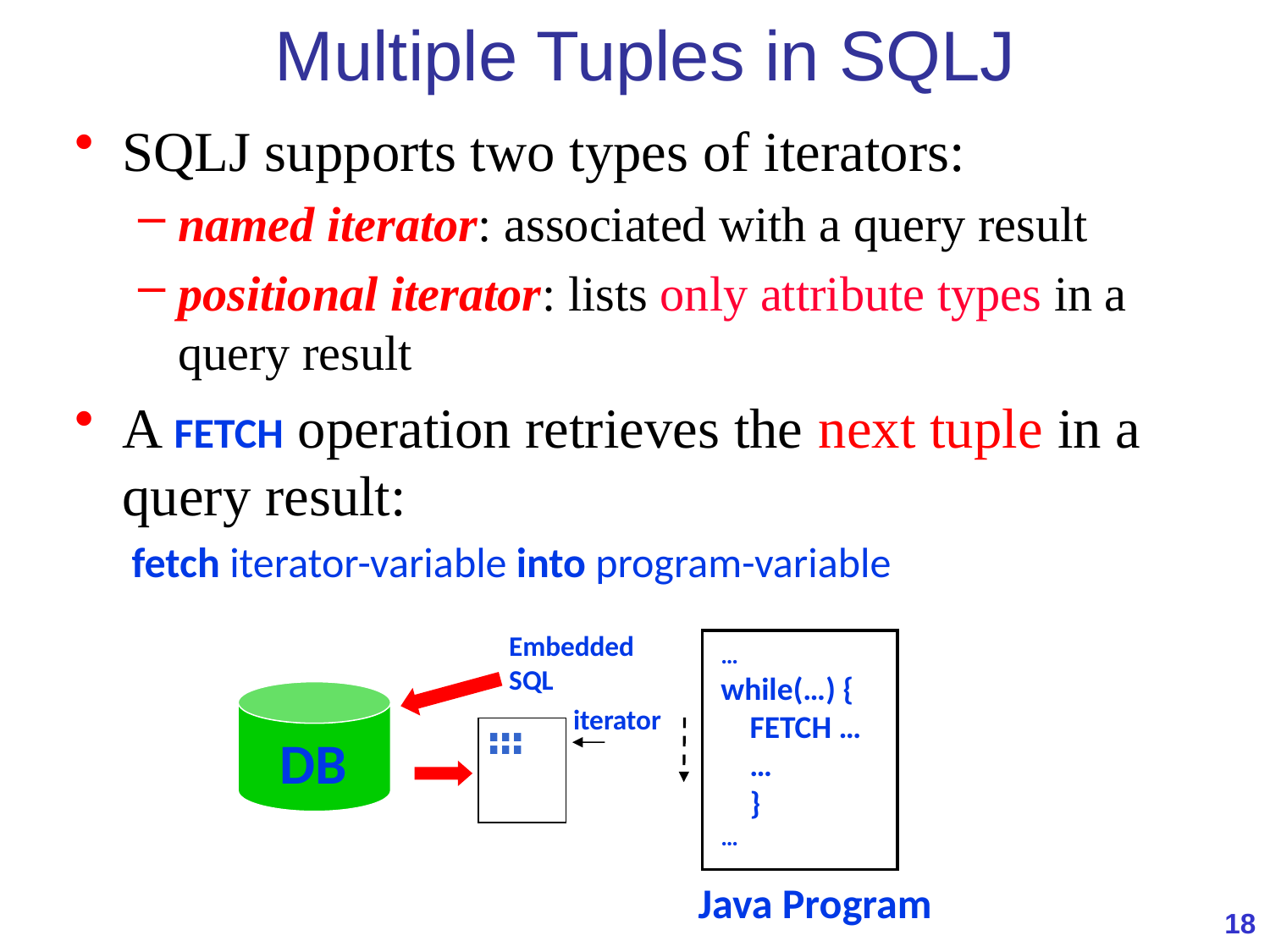

# Multiple Tuples in SQLJ
SQLJ supports two types of iterators:
named iterator: associated with a query result
positional iterator: lists only attribute types in a query result
A FETCH operation retrieves the next tuple in a query result:
      fetch iterator-variable into program-variable
Embedded SQL

…
while(…) {
    FETCH …
    …
    }
…

iterator

DB
…
…

Java Program
18